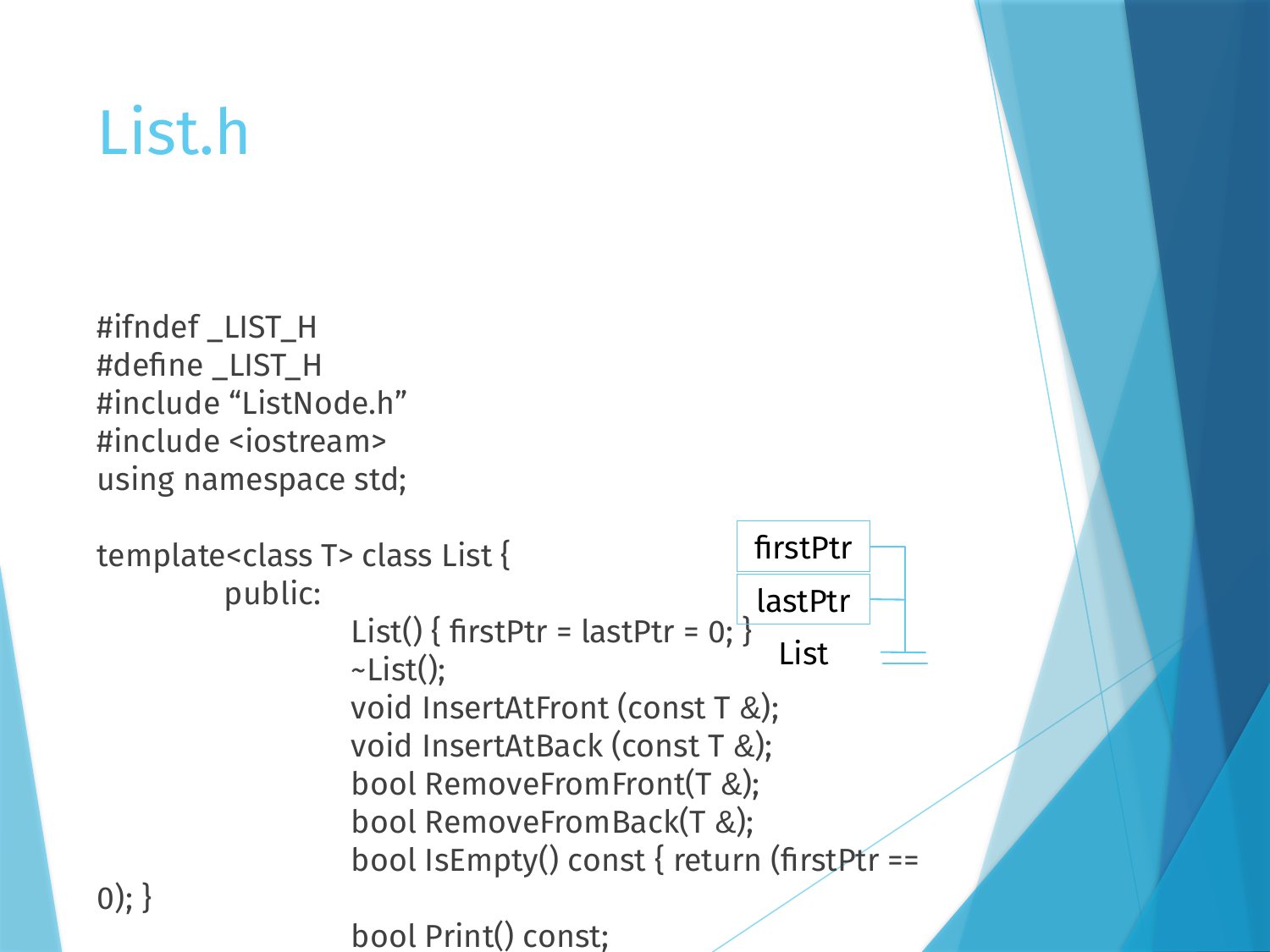

# List.h
#ifndef _LIST_H
#define _LIST_H
#include “ListNode.h”
#include <iostream>
using namespace std;

template<class T> class List {
	public:
		List() { firstPtr = lastPtr = 0; }
		~List();
		void InsertAtFront (const T &);
		void InsertAtBack (const T &);
		bool RemoveFromFront(T &);
		bool RemoveFromBack(T &);
		bool IsEmpty() const { return (firstPtr == 0); }
		bool Print() const;
firstPtr
lastPtr
List